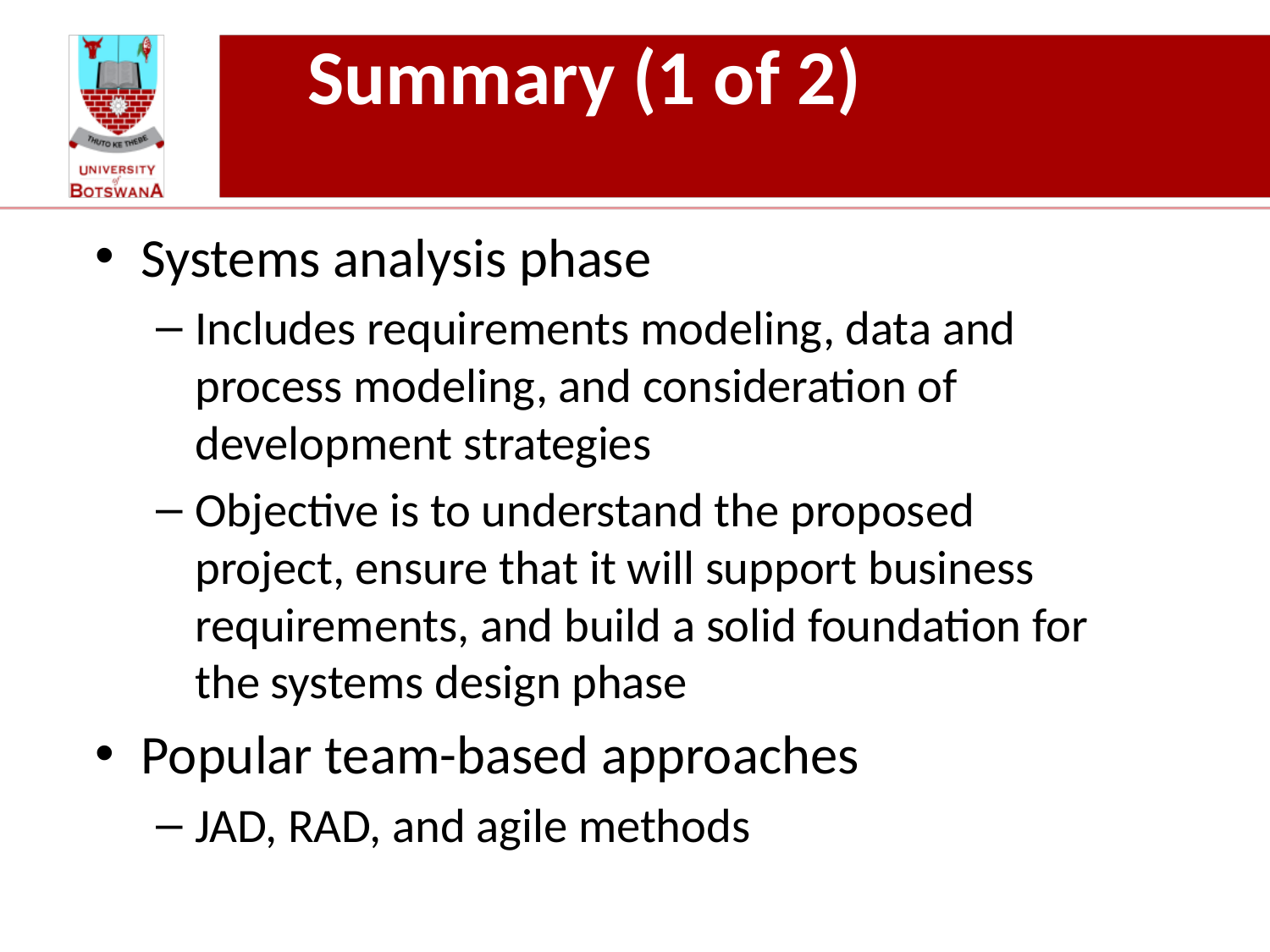

# Summary (1 of 2)
Systems analysis phase
Includes requirements modeling, data and process modeling, and consideration of development strategies
Objective is to understand the proposed project, ensure that it will support business requirements, and build a solid foundation for the systems design phase
Popular team-based approaches
JAD, RAD, and agile methods